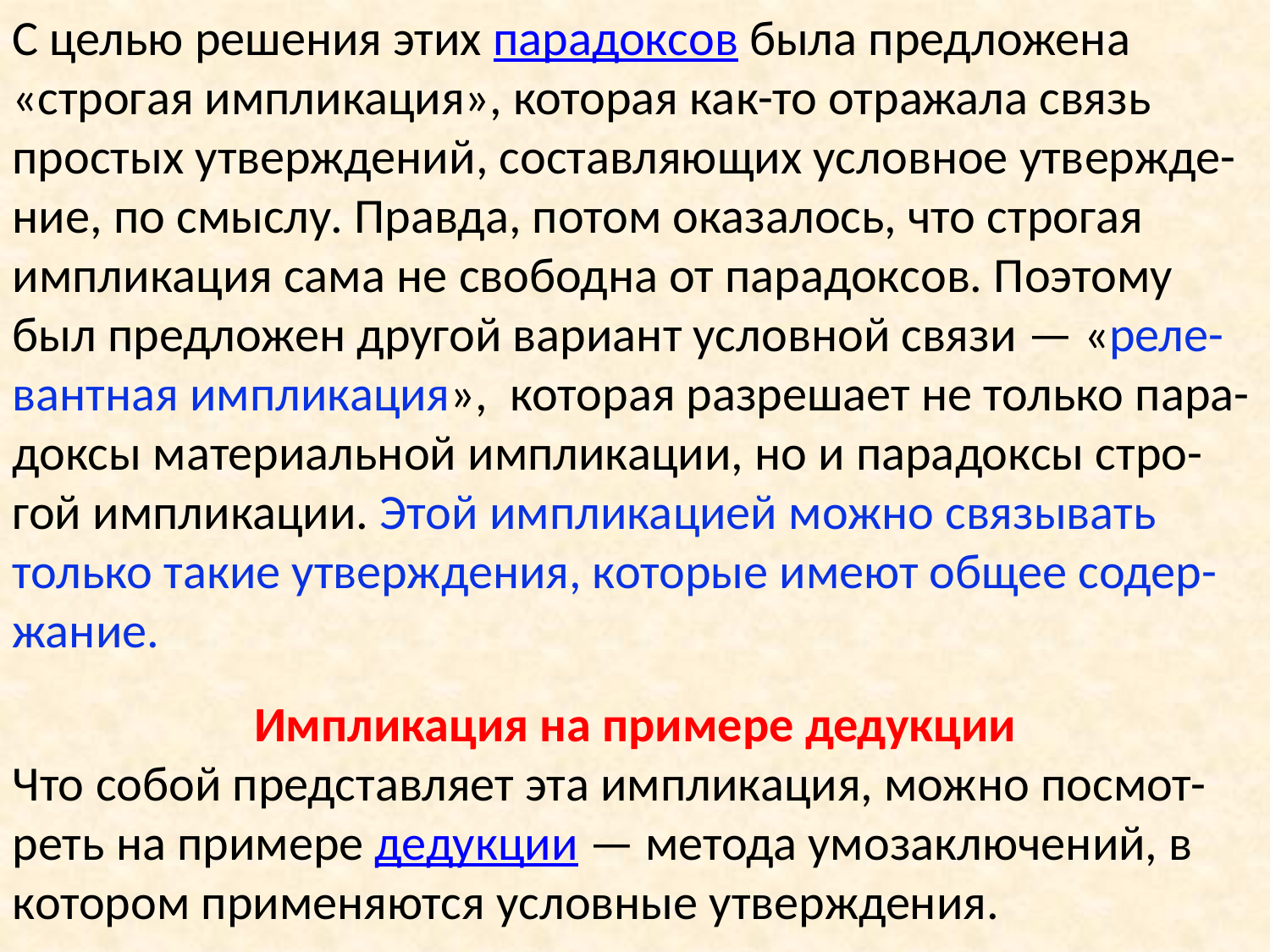

С целью решения этих парадоксов была предложена «строгая импликация», которая как-то отражала связь простых утверждений, составляющих условное утвержде-ние, по смыслу. Правда, потом оказалось, что строгая импликация сама не свободна от парадоксов. Поэтому был предложен другой вариант условной связи — «реле-вантная импликация»,  которая разрешает не только пара-доксы материальной импликации, но и парадоксы стро-гой импликации. Этой импликацией можно связывать только такие утверждения, которые имеют общее содер-жание.
Импликация на примере дедукции
Что собой представляет эта импликация, можно посмот-реть на примере дедукции — метода умозаключений, в котором применяются условные утверждения.